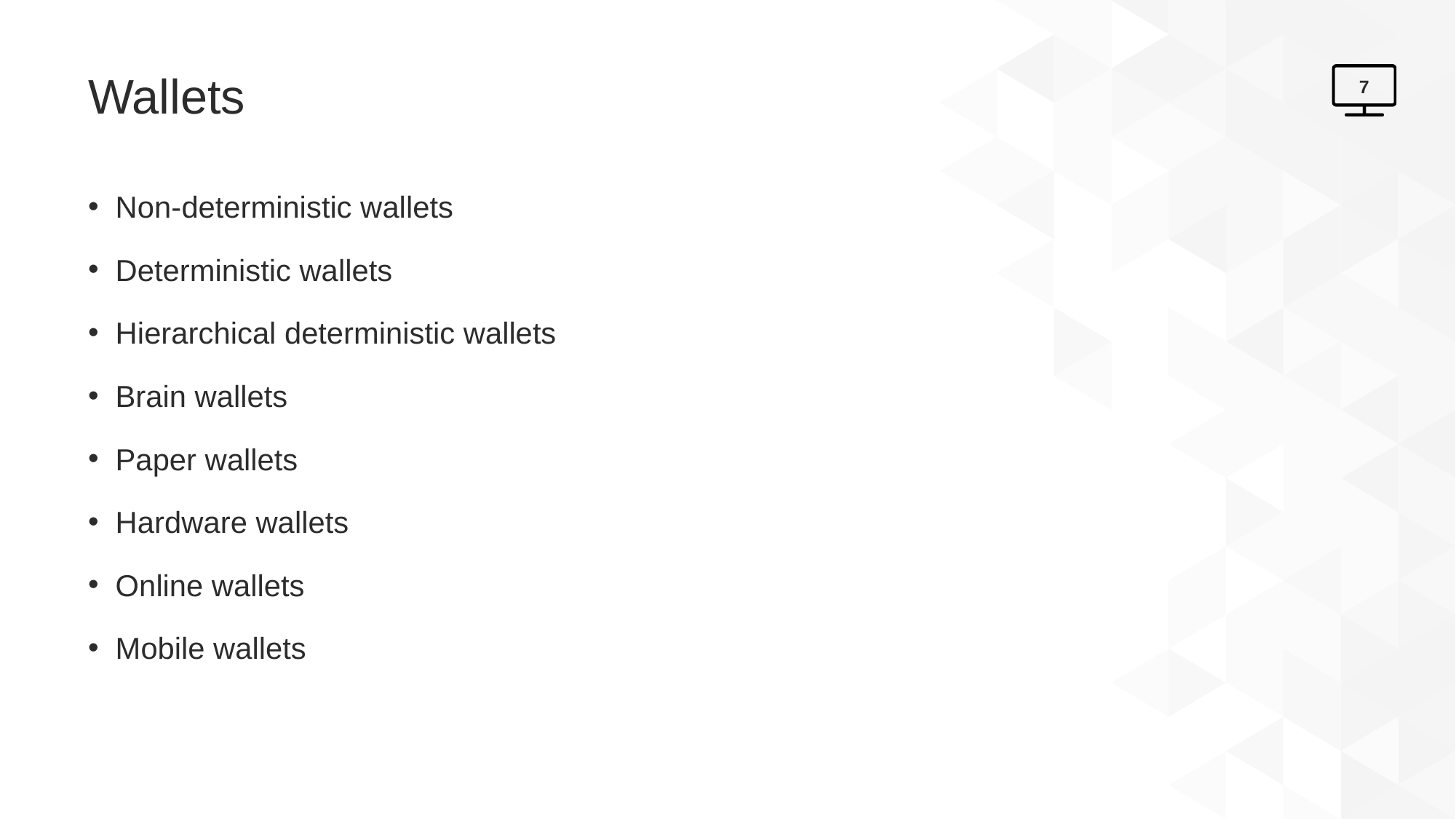

# Wallets
7
Non-deterministic wallets
Deterministic wallets
Hierarchical deterministic wallets
Brain wallets
Paper wallets
Hardware wallets
Online wallets
Mobile wallets